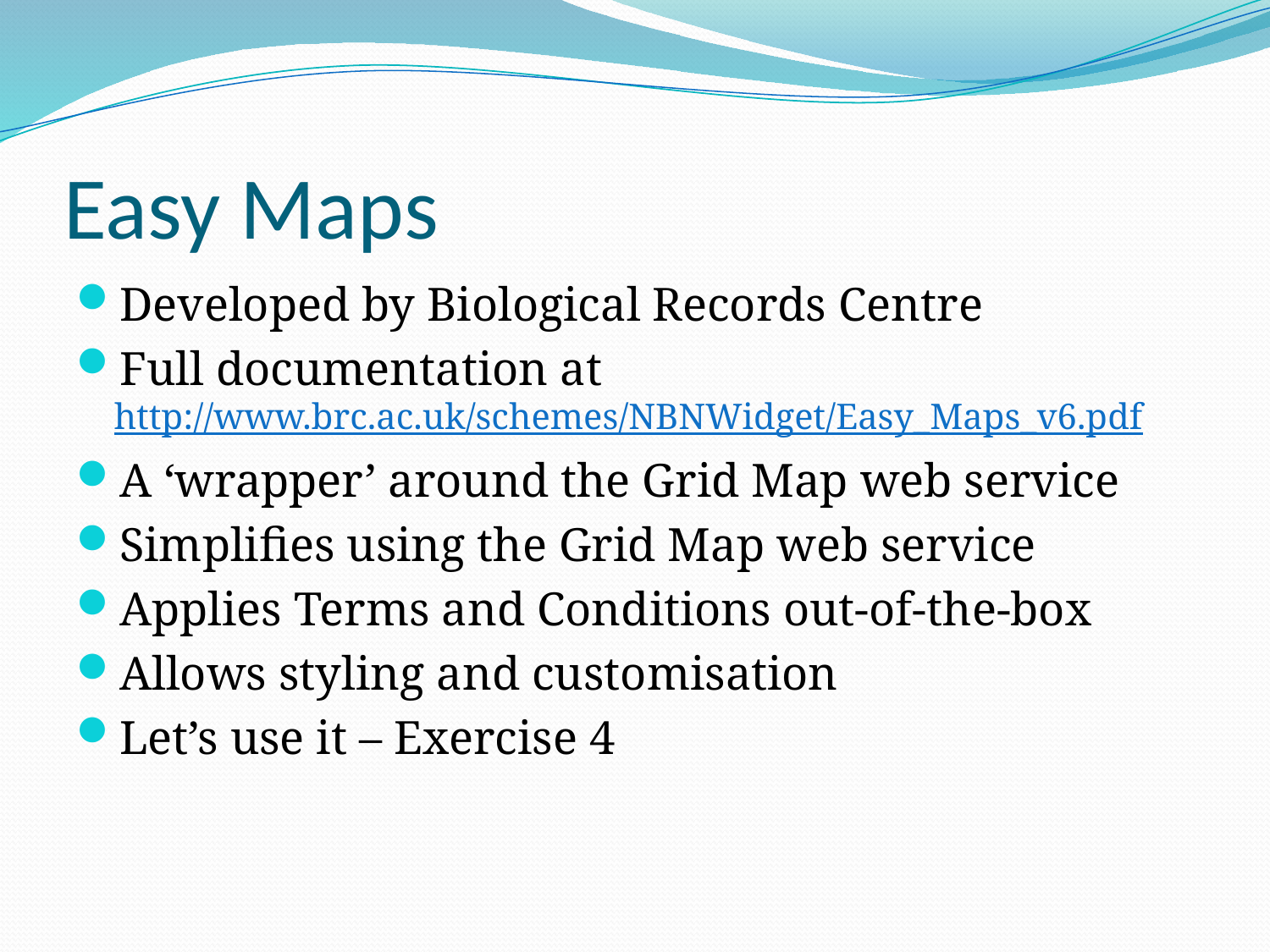

# Easy Maps
Developed by Biological Records Centre
Full documentation at http://www.brc.ac.uk/schemes/NBNWidget/Easy_Maps_v6.pdf
A ‘wrapper’ around the Grid Map web service
Simplifies using the Grid Map web service
Applies Terms and Conditions out-of-the-box
Allows styling and customisation
Let’s use it – Exercise 4